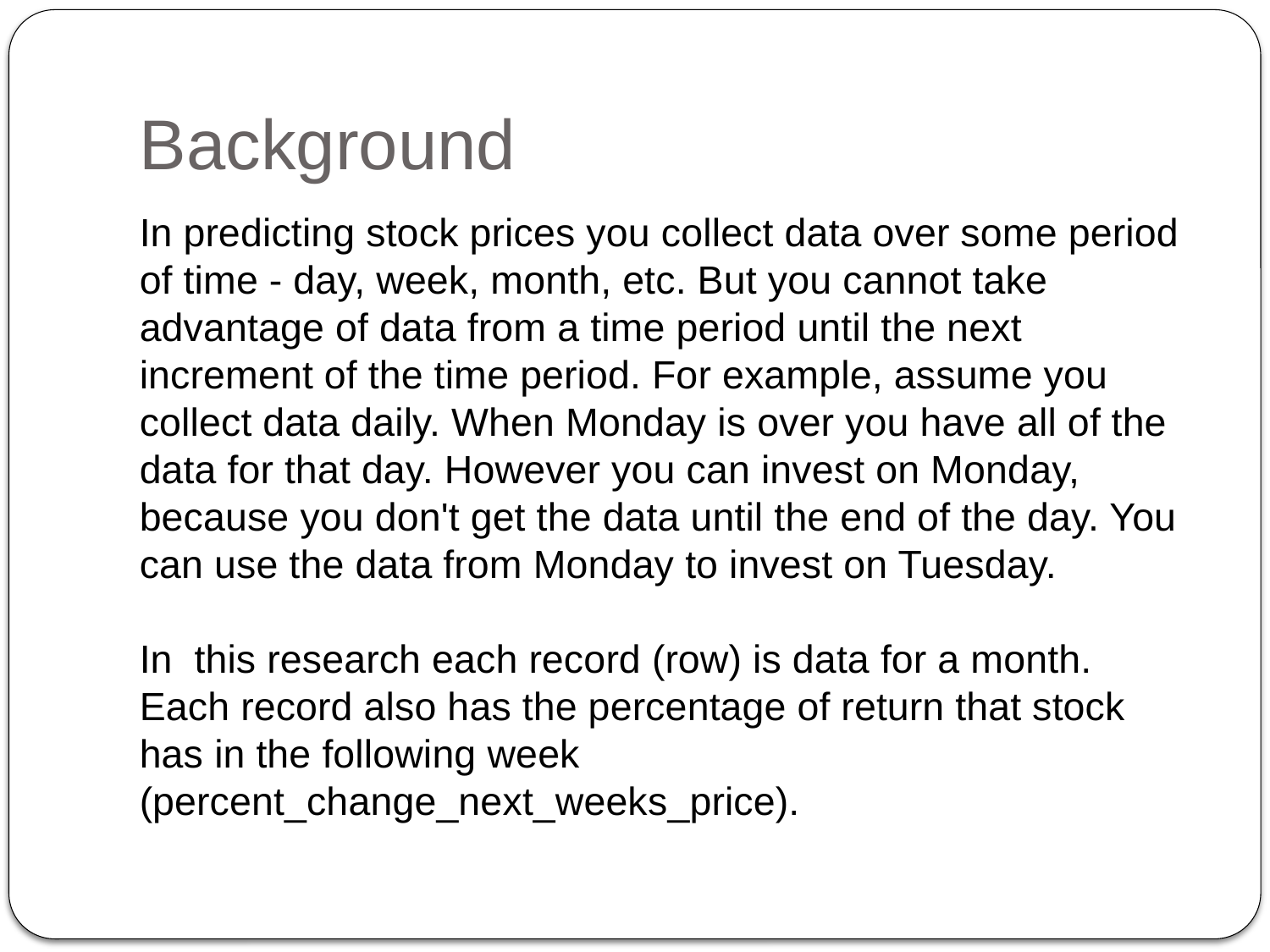

# Background
In predicting stock prices you collect data over some period of time - day, week, month, etc. But you cannot take advantage of data from a time period until the next increment of the time period. For example, assume you collect data daily. When Monday is over you have all of the data for that day. However you can invest on Monday, because you don't get the data until the end of the day. You can use the data from Monday to invest on Tuesday. 
In  this research each record (row) is data for a month. Each record also has the percentage of return that stock has in the following week (percent_change_next_weeks_price).